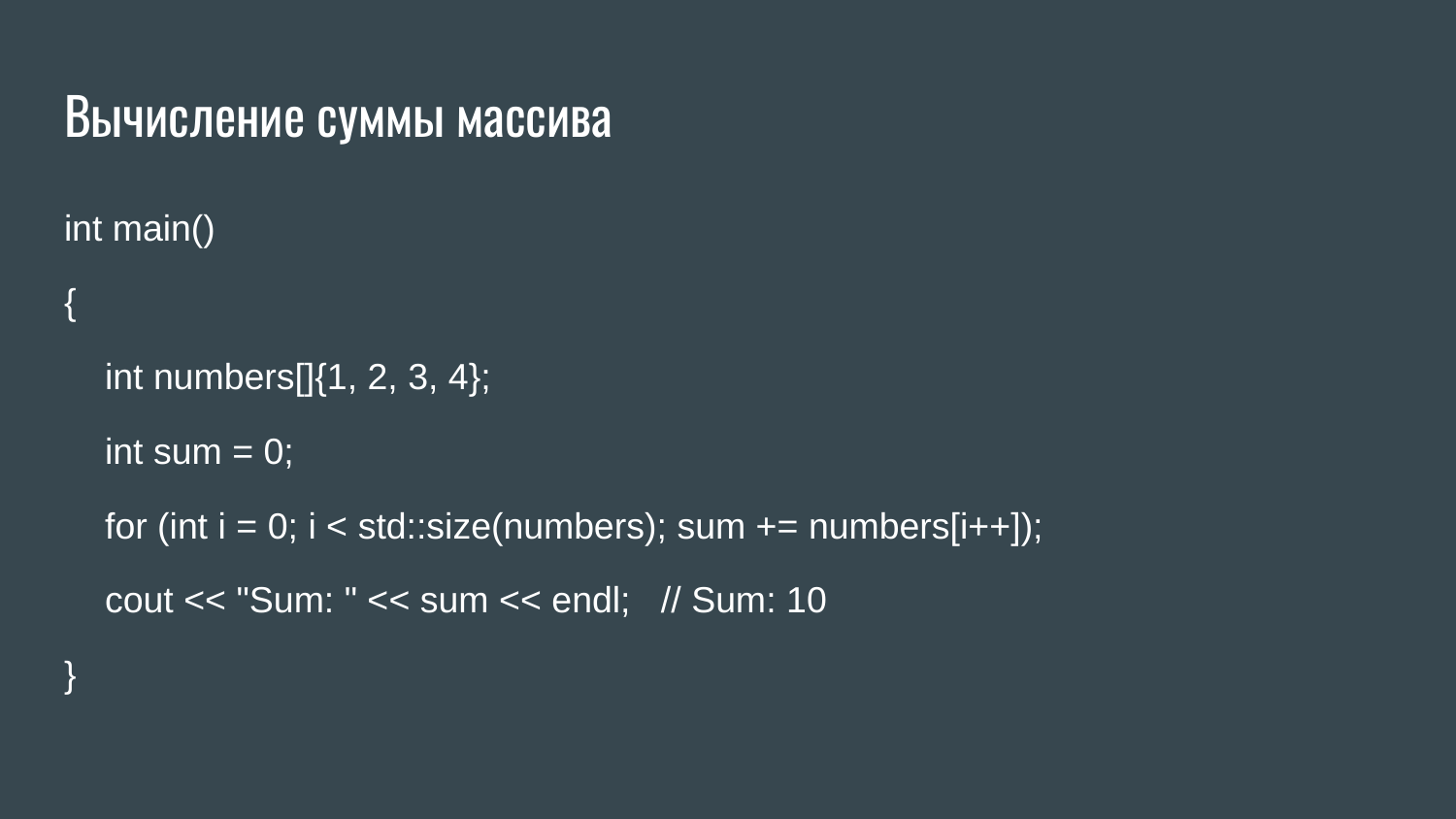

# Вычисление суммы массива
int main()
{
    int numbers[]{1, 2, 3, 4};
    int sum = 0;
    for (int i = 0; i < std::size(numbers); sum += numbers[i++]);
    cout << "Sum: " << sum << endl;   // Sum: 10
}